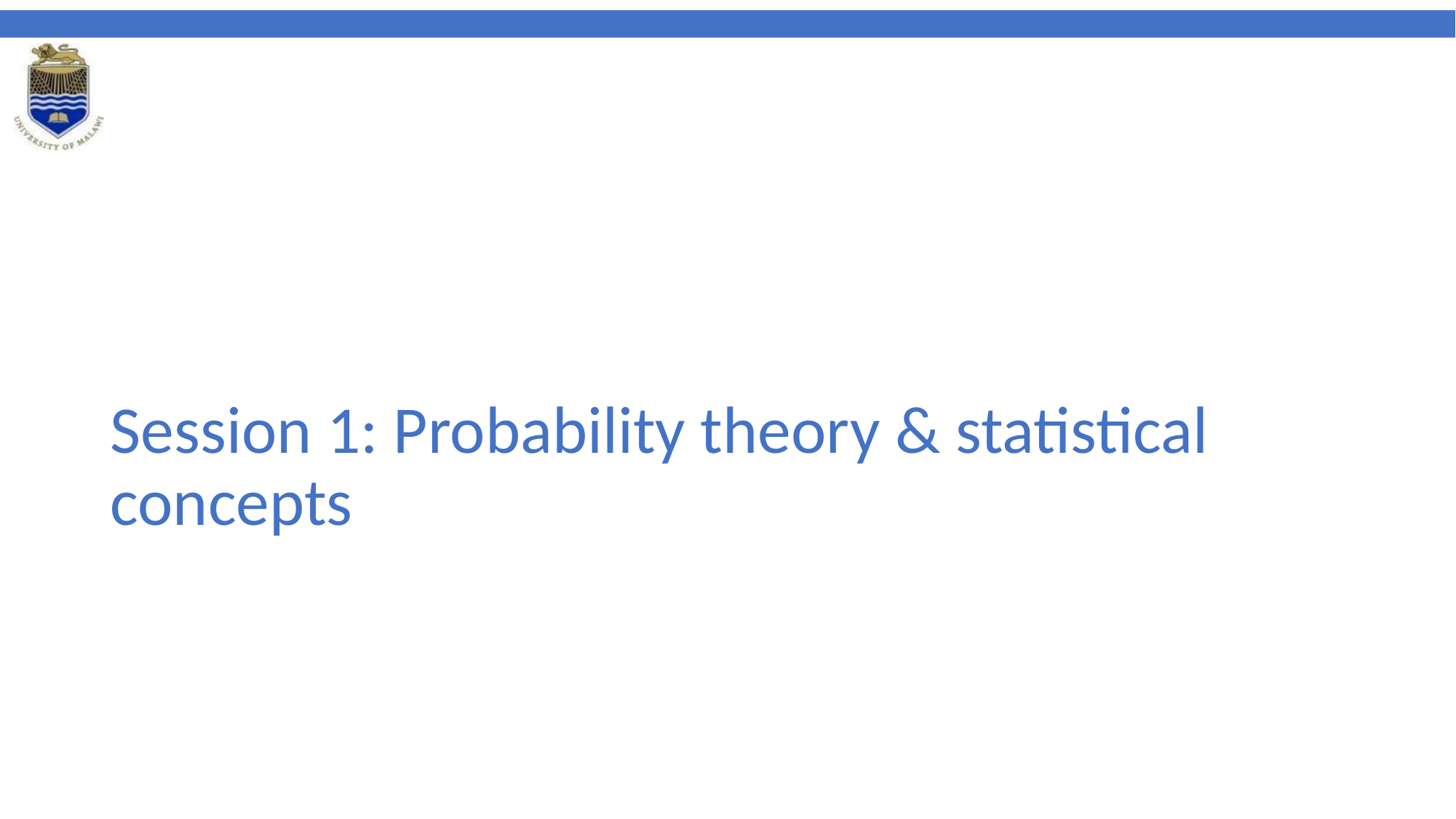

# Session 1: Probability theory & statistical concepts